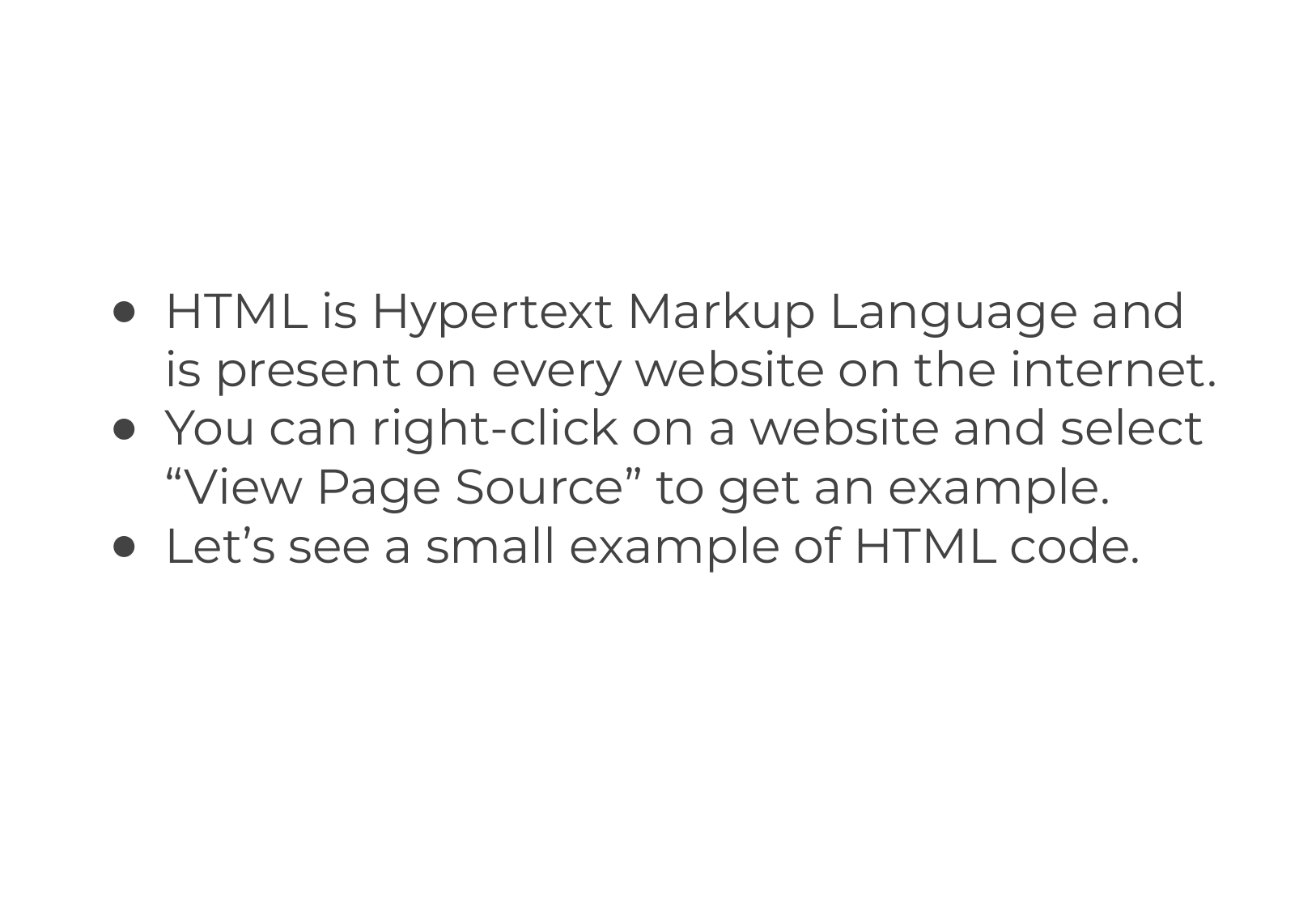

HTML is Hypertext Markup Language and is present on every website on the internet.
You can right-click on a website and select “View Page Source” to get an example.
Let’s see a small example of HTML code.